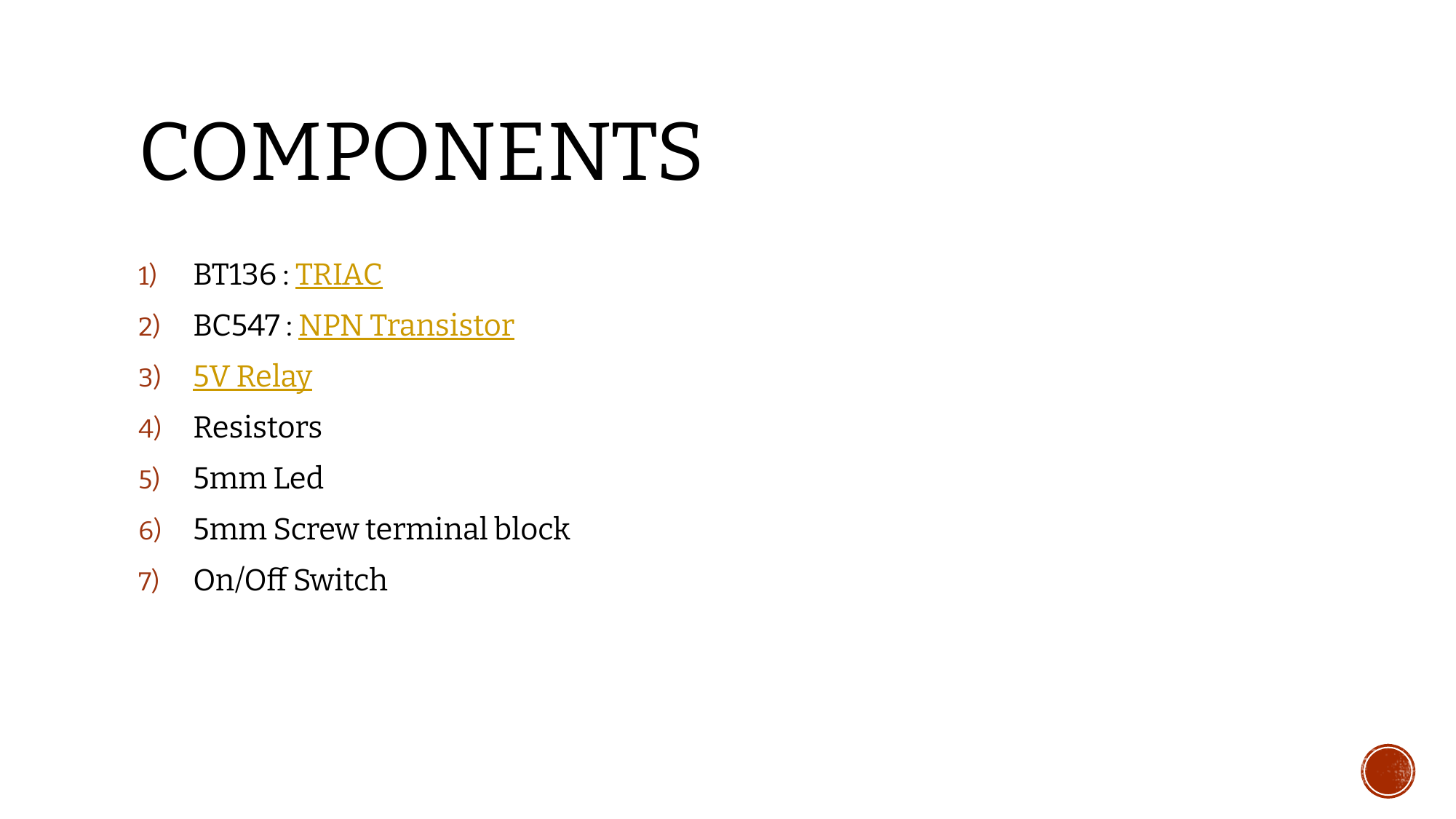

# Components
BT136 : TRIAC
BC547 : NPN Transistor
5V Relay
Resistors
5mm Led
5mm Screw terminal block
On/Off Switch